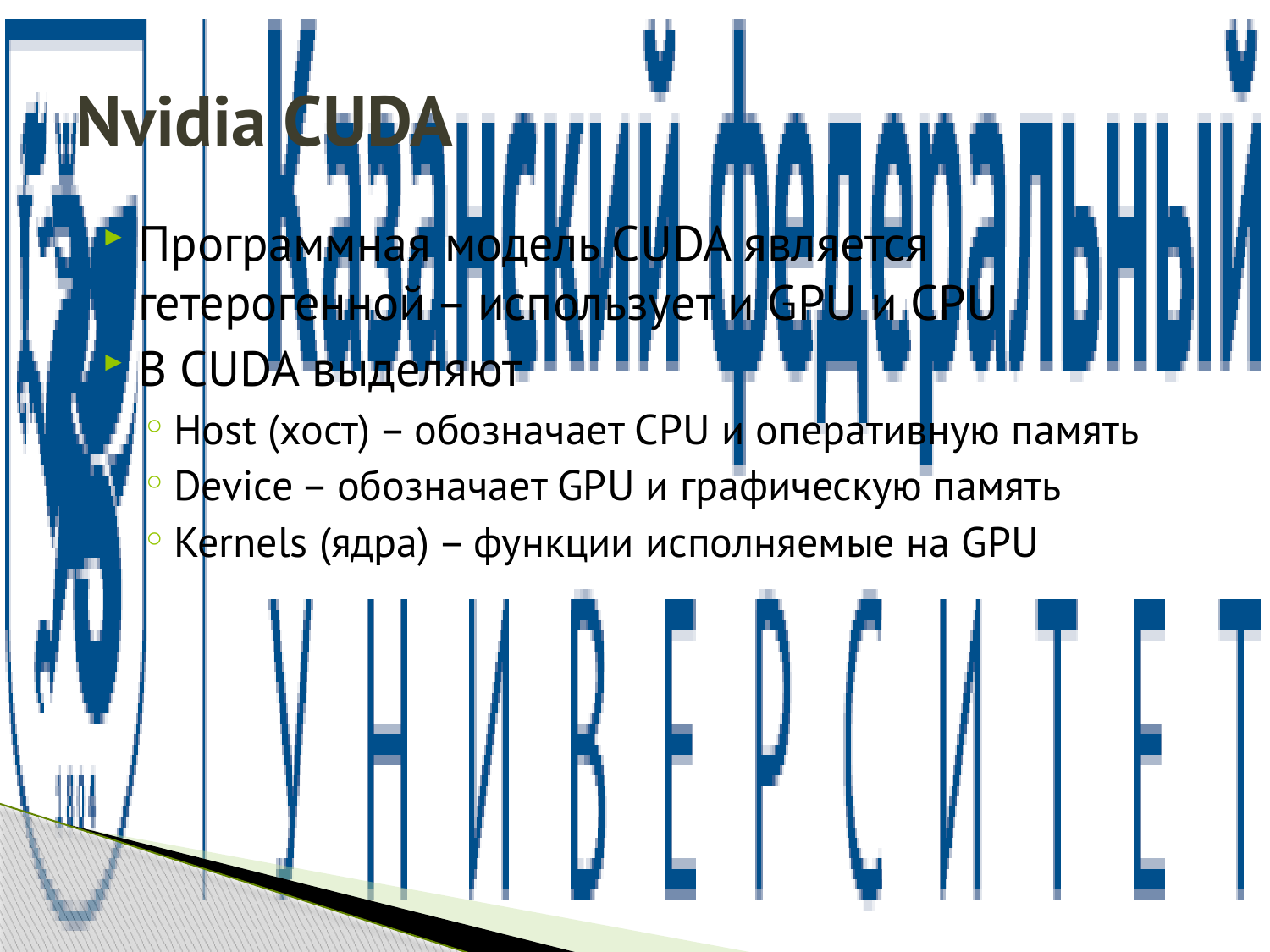

# Nvidia CUDA
Программная модель CUDA является гетерогенной – использует и GPU и CPU
В CUDA выделяют
Host (хост) – обозначает CPU и оперативную память
Device – обозначает GPU и графическую память
Kernels (ядра) – функции исполняемые на GPU